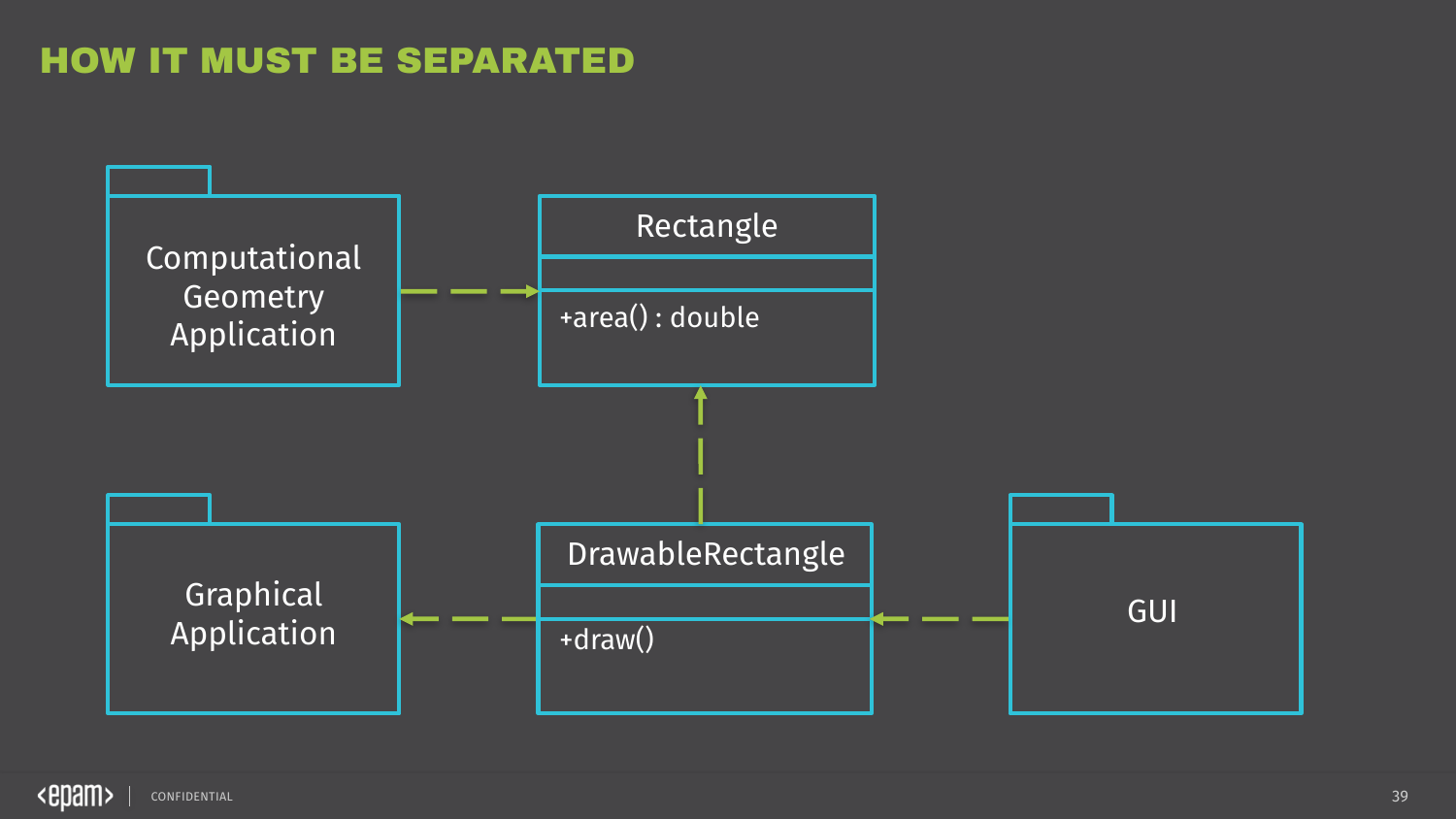

How it must be separated

Rectangle

Computational Geometry Application
+area() : double

DrawableRectangle

Graphical Application
GUI
+draw()